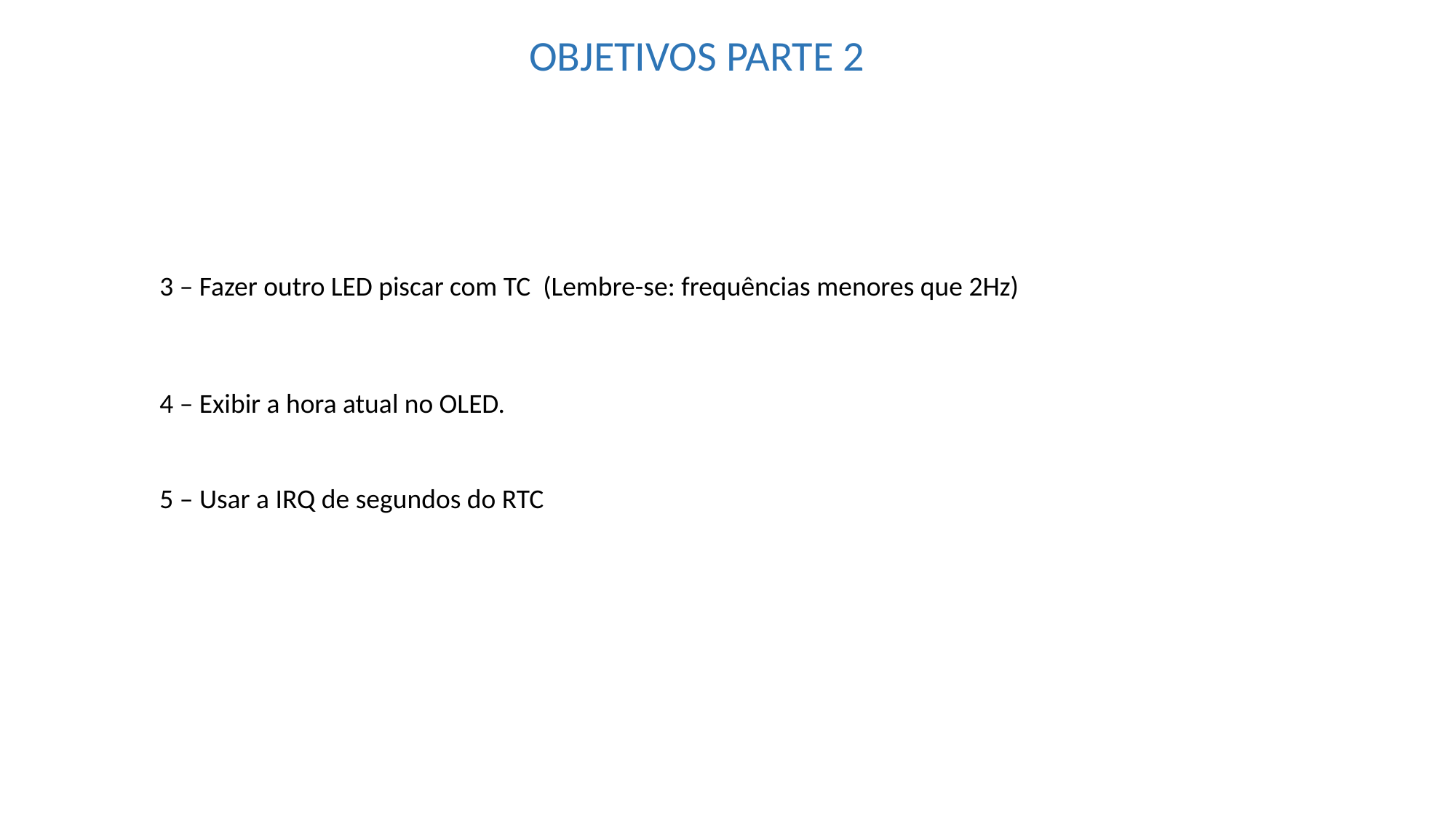

OBJETIVOS PARTE 2
3 – Fazer outro LED piscar com TC  (Lembre-se: frequências menores que 2Hz)
4 – Exibir a hora atual no OLED.
5 – Usar a IRQ de segundos do RTC